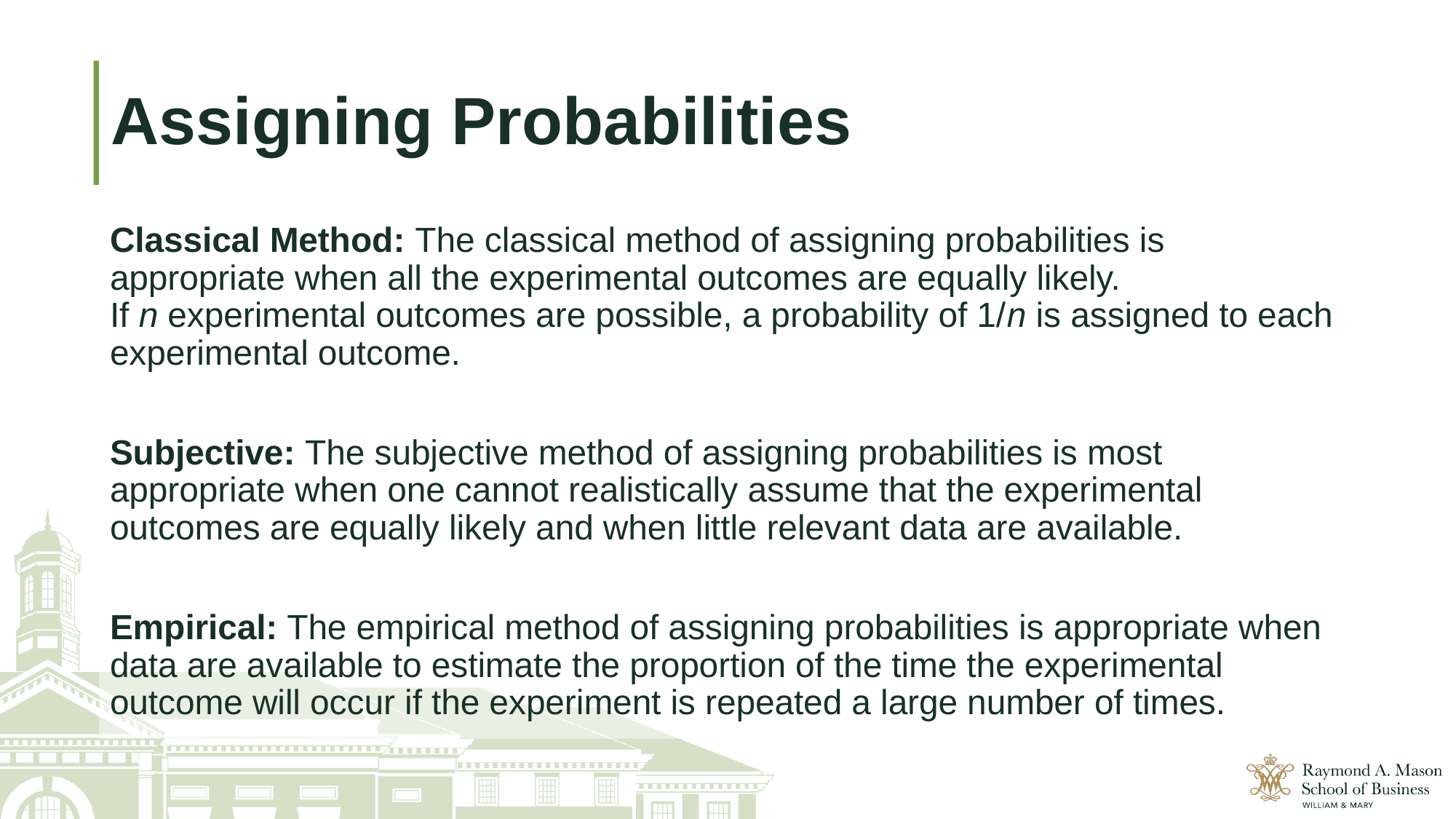

# Assigning Probabilities
Classical Method: The classical method of assigning probabilities is appropriate when all the experimental outcomes are equally likely. If n experimental outcomes are possible, a probability of 1/n is assigned to each experimental outcome.

Subjective: The subjective method of assigning probabilities is most appropriate when one cannot realistically assume that the experimental outcomes are equally likely and when little relevant data are available.

Empirical: The empirical method of assigning probabilities is appropriate when data are available to estimate the proportion of the time the experimental outcome will occur if the experiment is repeated a large number of times.